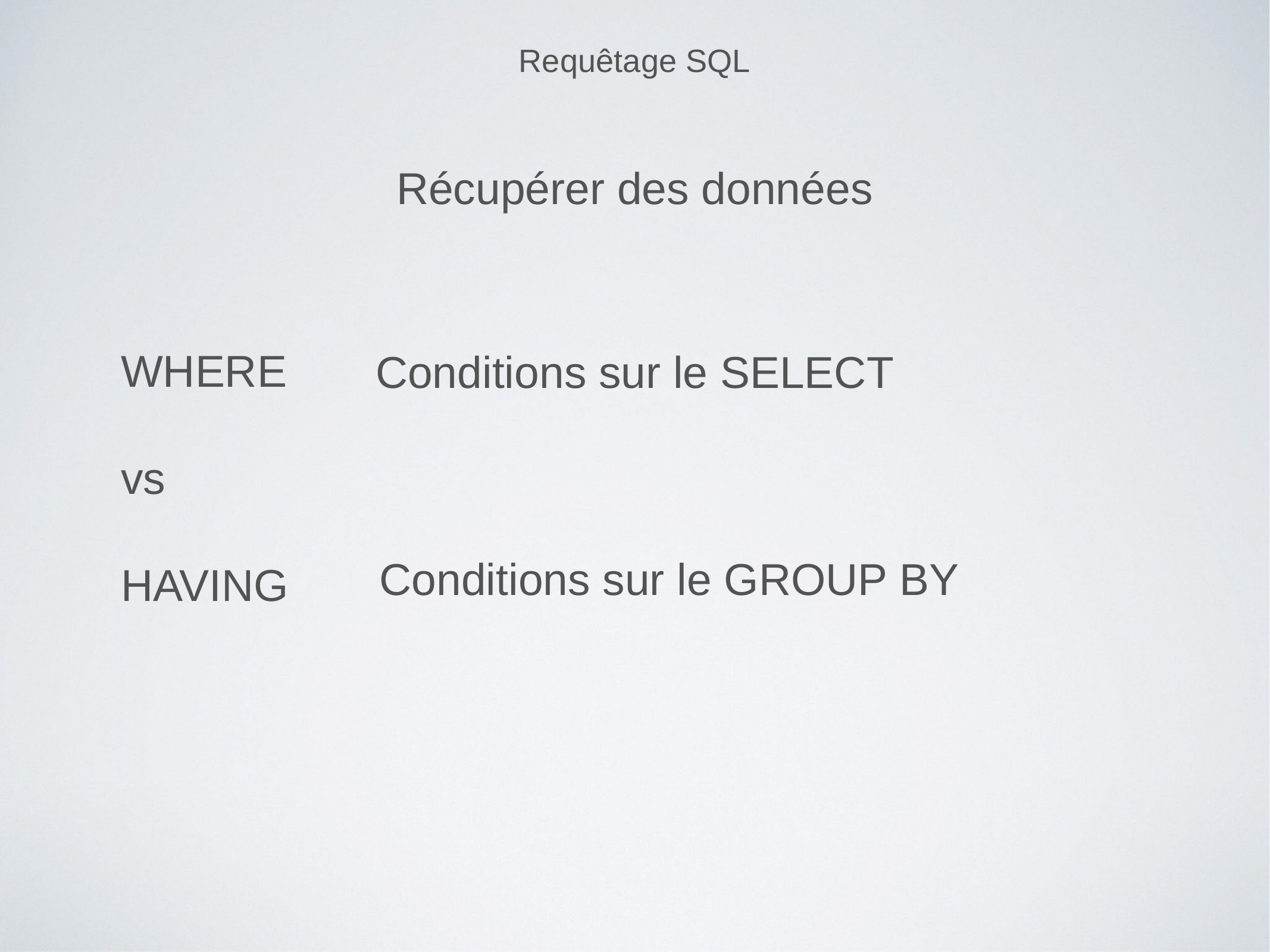

Requêtage SQL
Récupérer des données
Conditions sur le SELECT
WHERE

vs

HAVING
Conditions sur le GROUP BY